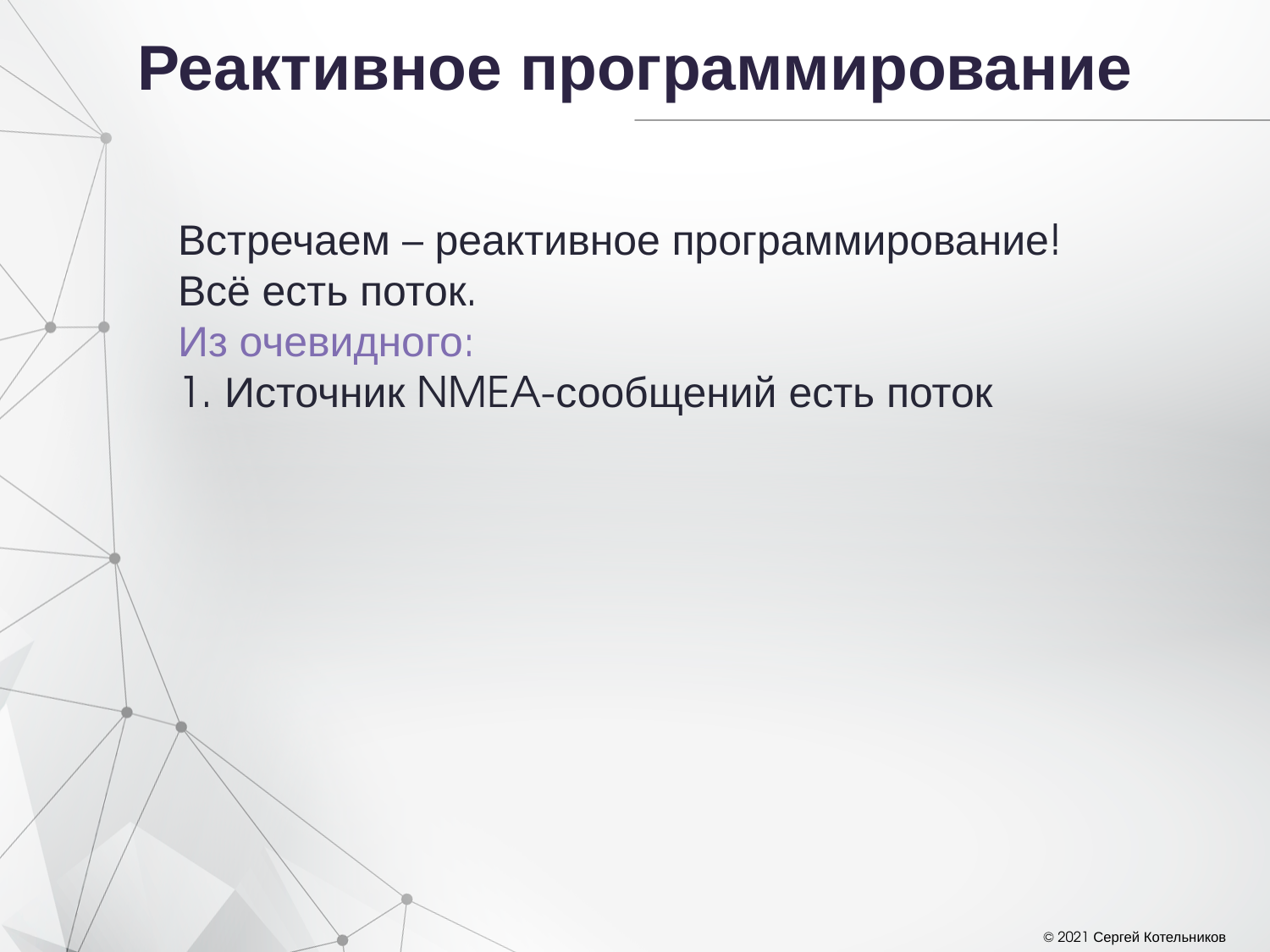

# Реактивное программирование
Встречаем – реактивное программирование!
Всё есть поток.
Из очевидного:
1. Источник NMEA-сообщений есть поток
© 2021 Сергей Котельников